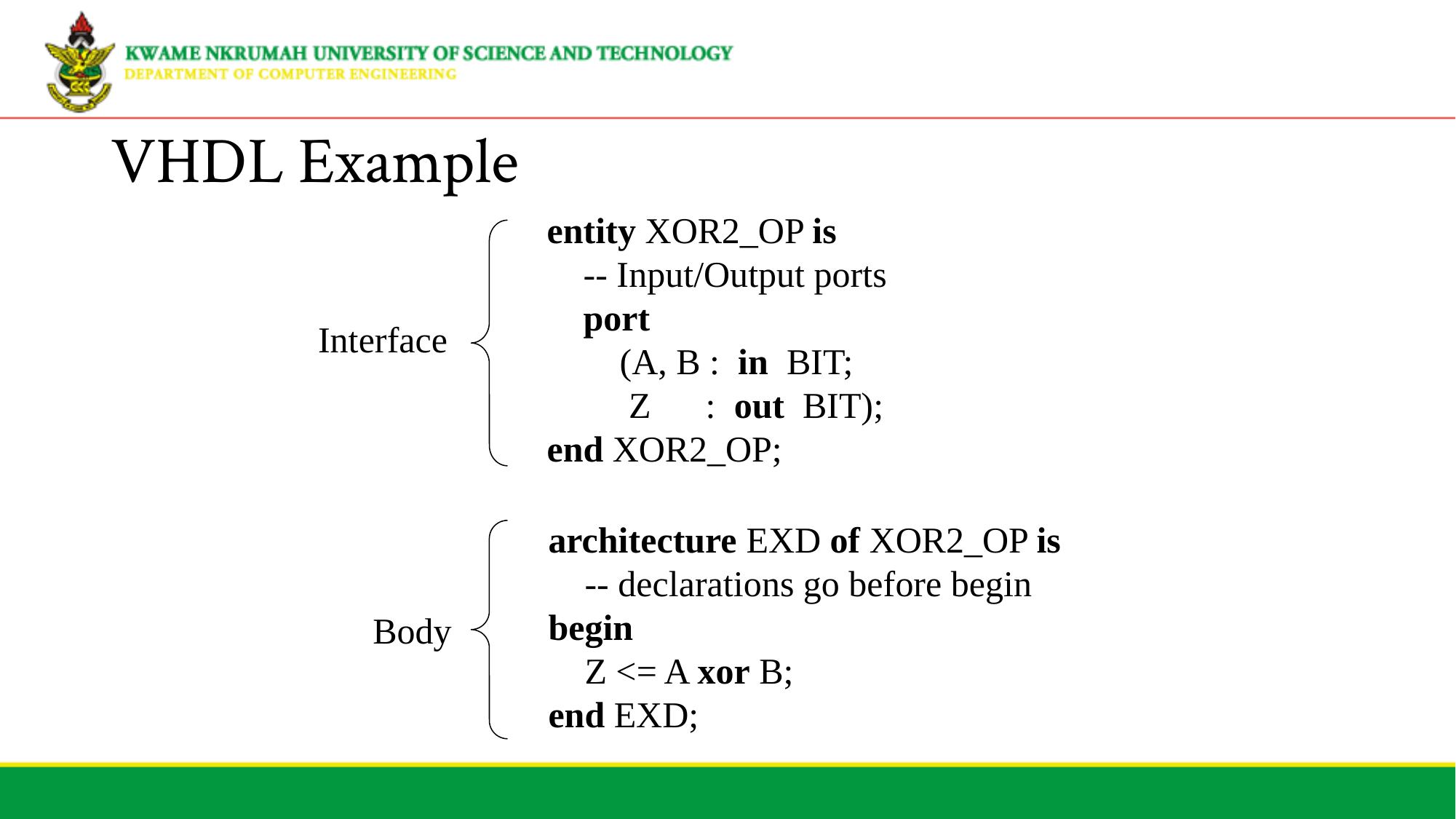

# VHDL Example
entity XOR2_OP is
    -- Input/Output ports
    port
        (A, B :  in  BIT;
         Z      :  out  BIT);
end XOR2_OP;

Interface
architecture EXD of XOR2_OP is
    -- declarations go before begin
begin
    Z <= A xor B;
end EXD;

Body